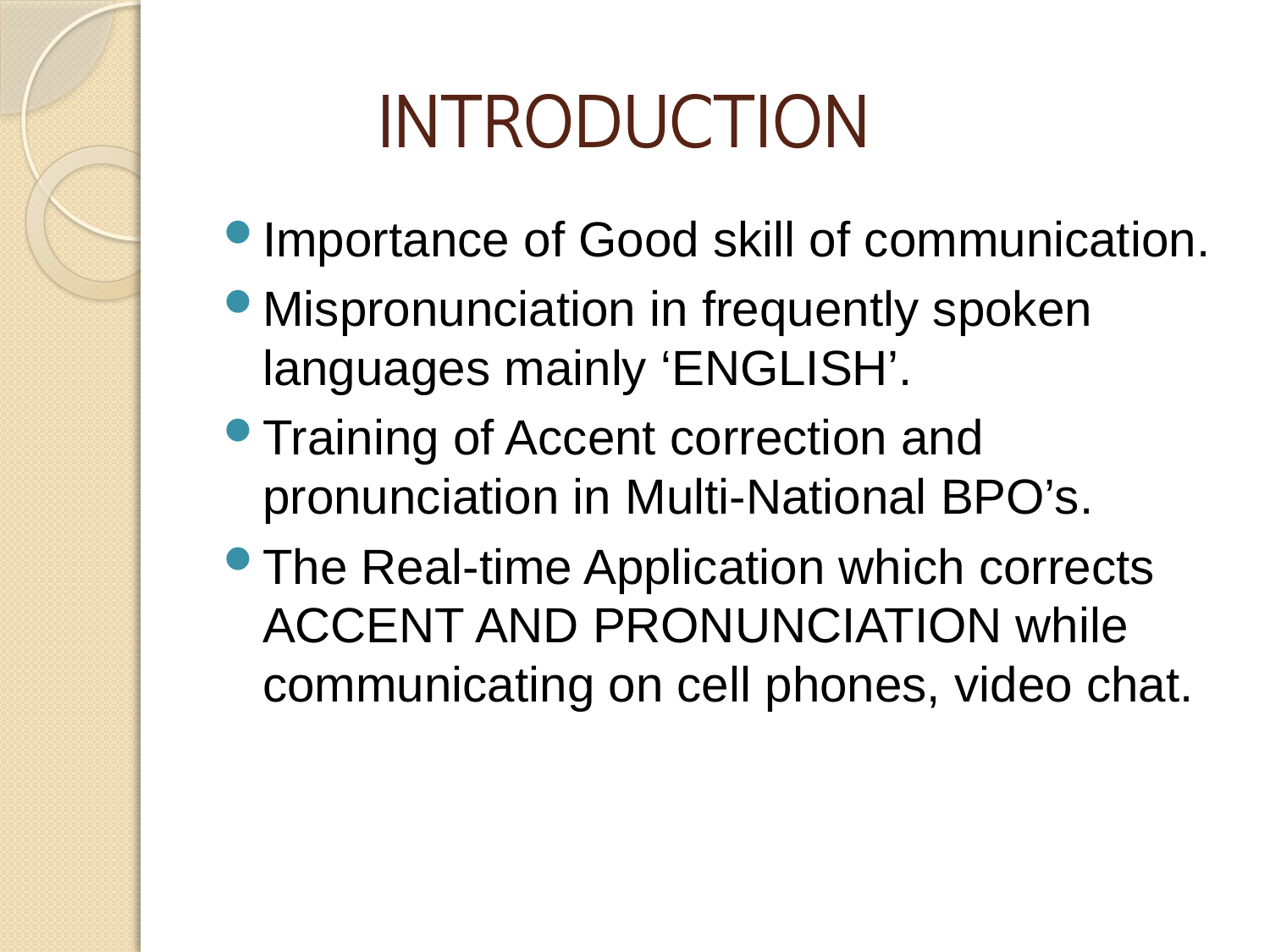

# INTRODUCTION
Importance of Good skill of communication.
Mispronunciation in frequently spoken languages mainly ‘ENGLISH’.
Training of Accent correction and pronunciation in Multi-National BPO’s.
The Real-time Application which corrects ACCENT AND PRONUNCIATION while communicating on cell phones, video chat.